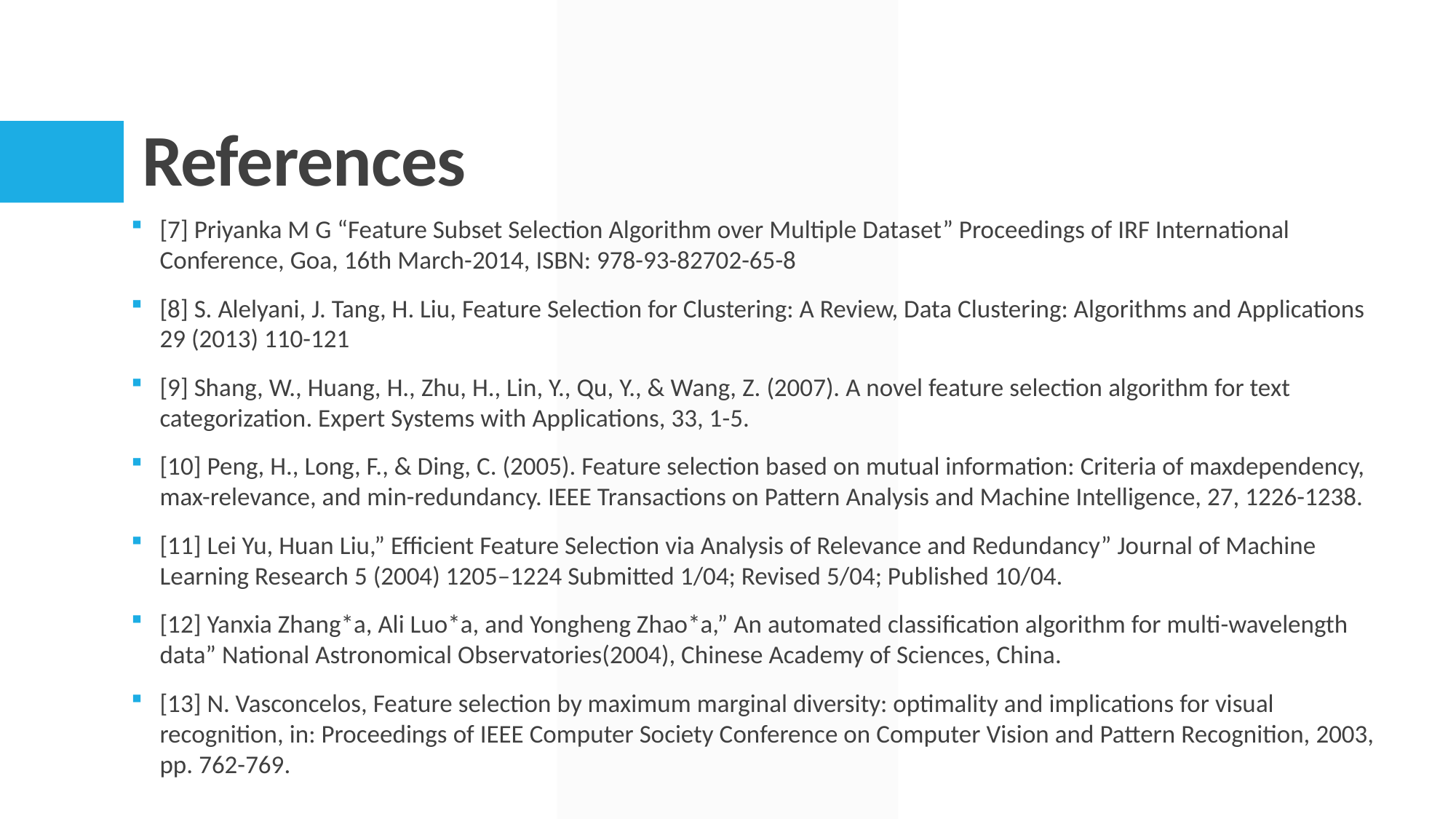

# References
[7] Priyanka M G “Feature Subset Selection Algorithm over Multiple Dataset” Proceedings of IRF International Conference, Goa, 16th March-2014, ISBN: 978-93-82702-65-8
[8] S. Alelyani, J. Tang, H. Liu, Feature Selection for Clustering: A Review, Data Clustering: Algorithms and Applications 29 (2013) 110-121
[9] Shang, W., Huang, H., Zhu, H., Lin, Y., Qu, Y., & Wang, Z. (2007). A novel feature selection algorithm for text categorization. Expert Systems with Applications, 33, 1-5.
[10] Peng, H., Long, F., & Ding, C. (2005). Feature selection based on mutual information: Criteria of maxdependency, max-relevance, and min-redundancy. IEEE Transactions on Pattern Analysis and Machine Intelligence, 27, 1226-1238.
[11] Lei Yu, Huan Liu,” Efficient Feature Selection via Analysis of Relevance and Redundancy” Journal of Machine Learning Research 5 (2004) 1205–1224 Submitted 1/04; Revised 5/04; Published 10/04.
[12] Yanxia Zhang*a, Ali Luo*a, and Yongheng Zhao*a,” An automated classification algorithm for multi-wavelength data” National Astronomical Observatories(2004), Chinese Academy of Sciences, China.
[13] N. Vasconcelos, Feature selection by maximum marginal diversity: optimality and implications for visual recognition, in: Proceedings of IEEE Computer Society Conference on Computer Vision and Pattern Recognition, 2003, pp. 762-769.